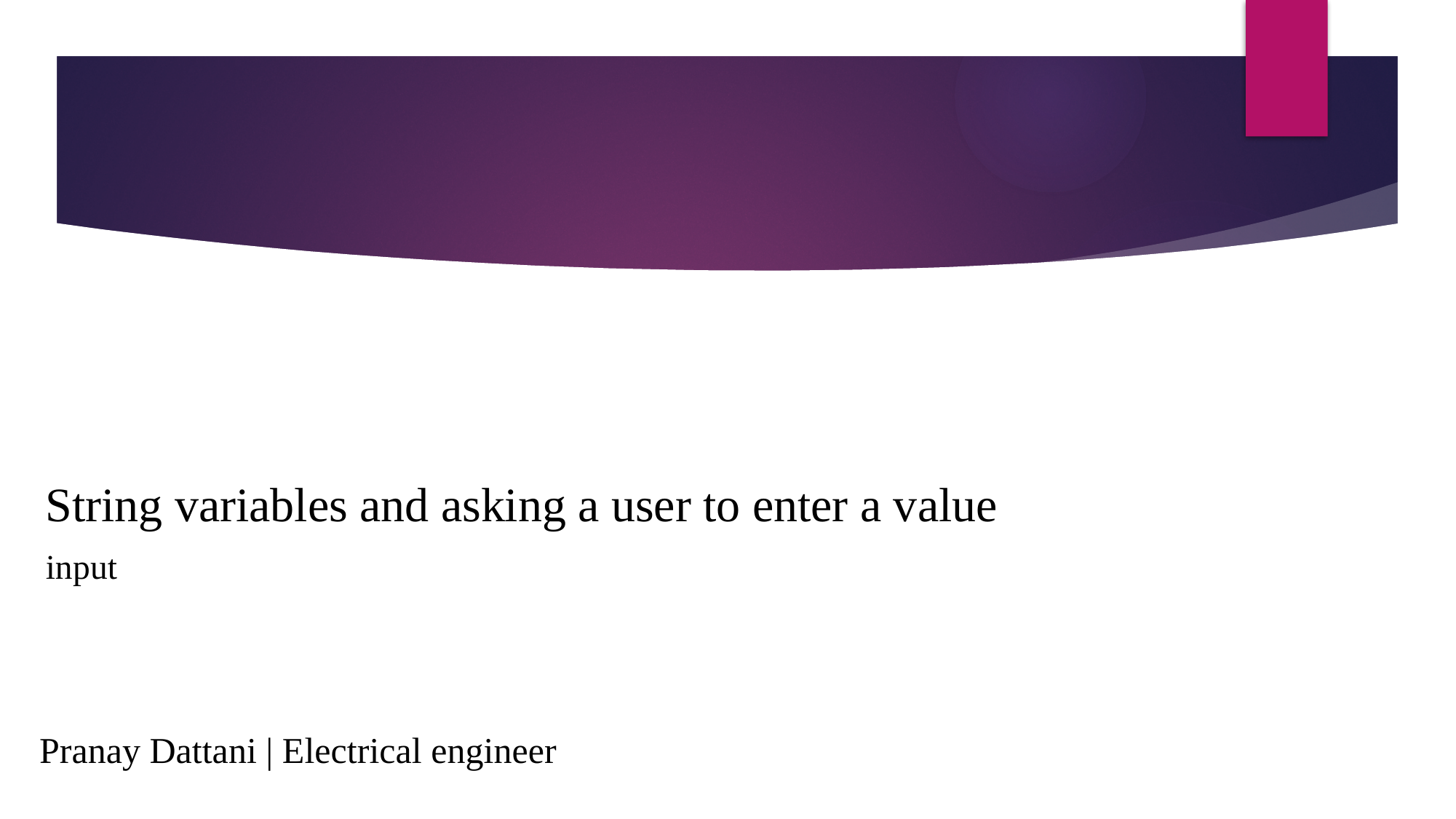

String variables and asking a user to enter a value
input
Pranay Dattani | Electrical engineer